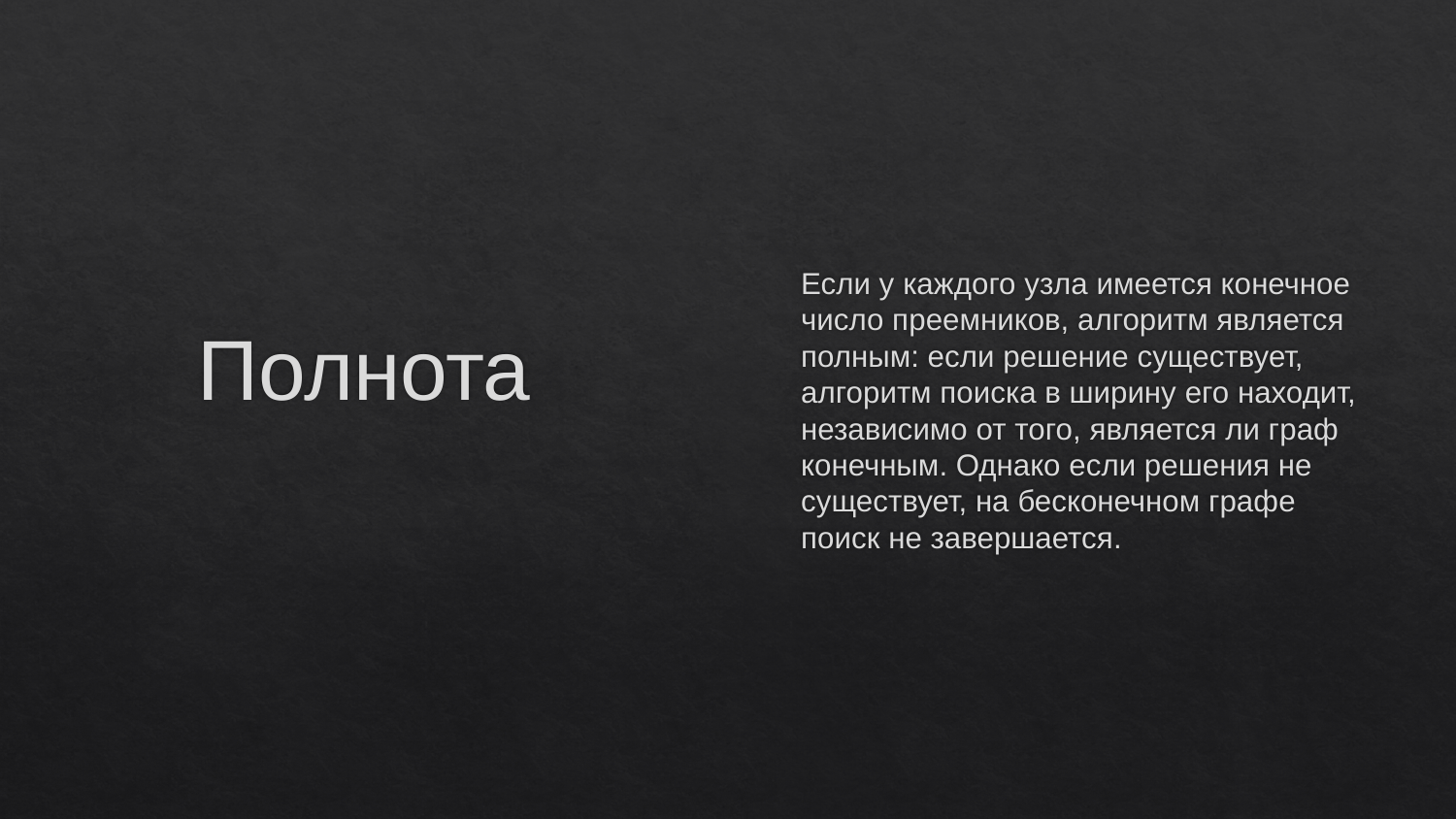

Если у каждого узла имеется конечное число преемников, алгоритм является полным: если решение существует, алгоритм поиска в ширину его находит, независимо от того, является ли граф конечным. Однако если решения не существует, на бесконечном графе поиск не завершается.
# Полнота